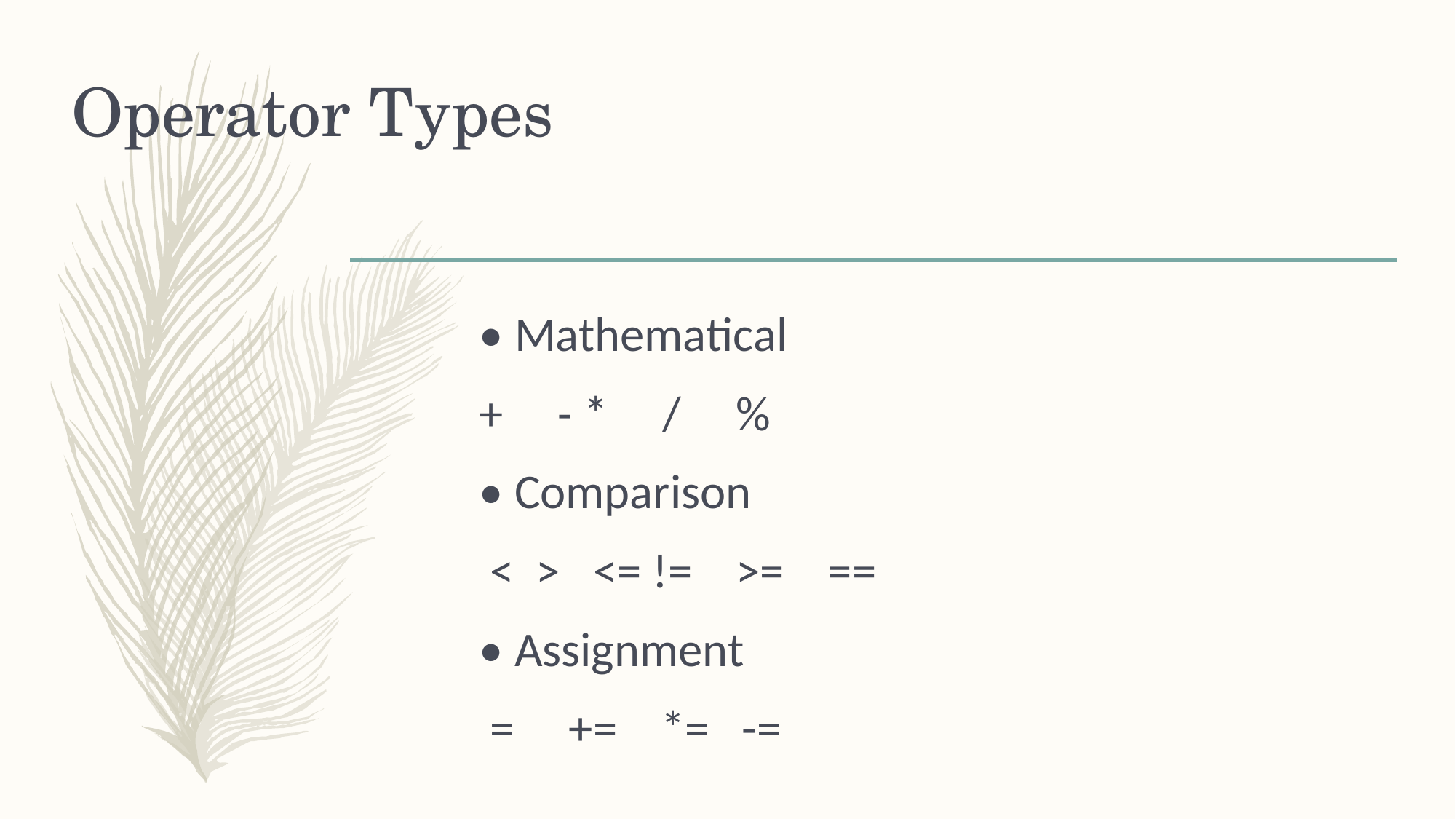

# Operator Types
• Mathematical
+     - *     /     %
• Comparison
 <  >   <= !=    >=    ==
• Assignment
 =     +=    *=   -=